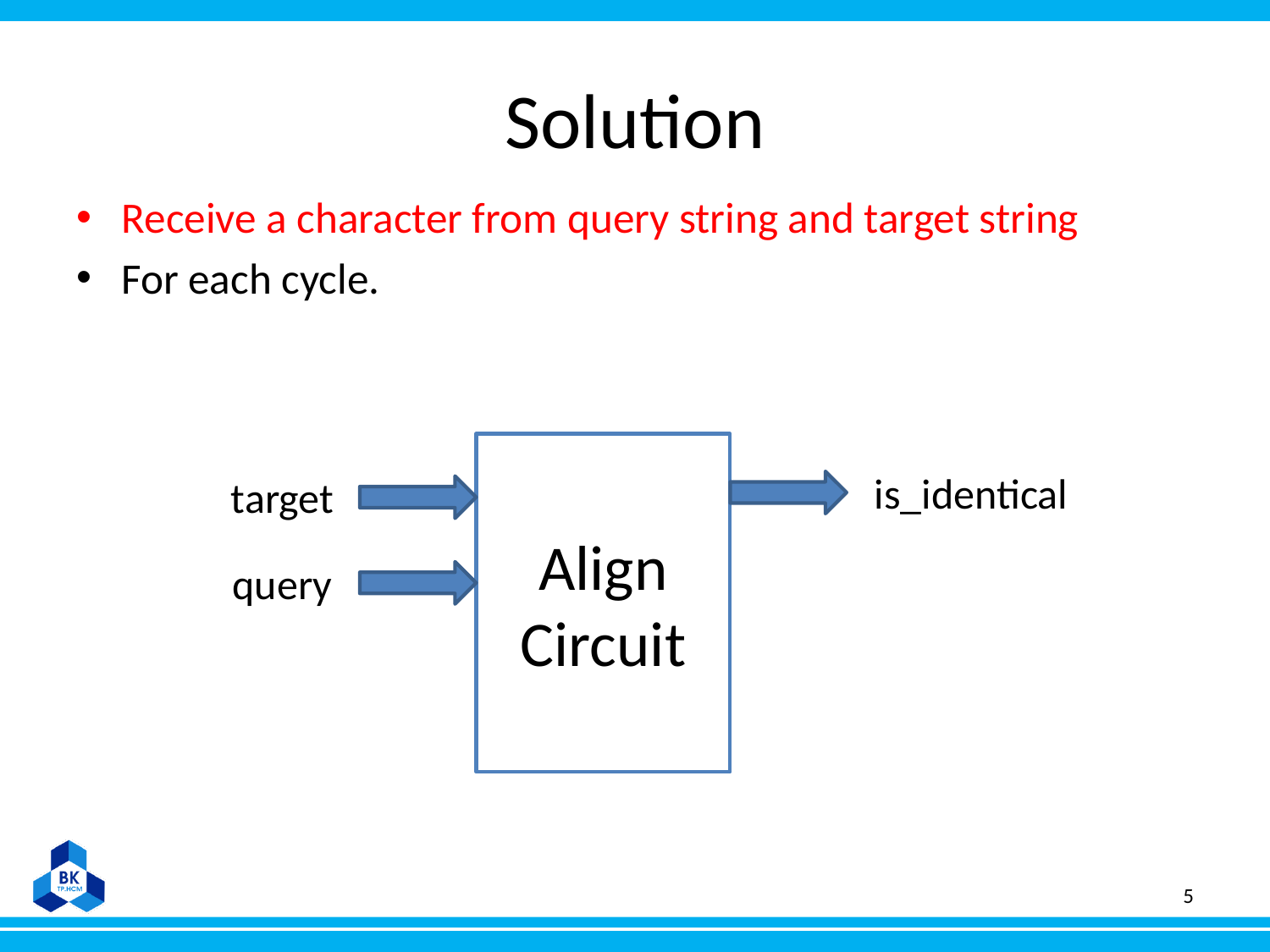

# Solution
Receive a character from query string and target string
For each cycle.

Align Circuit
is_identical
target

query

5